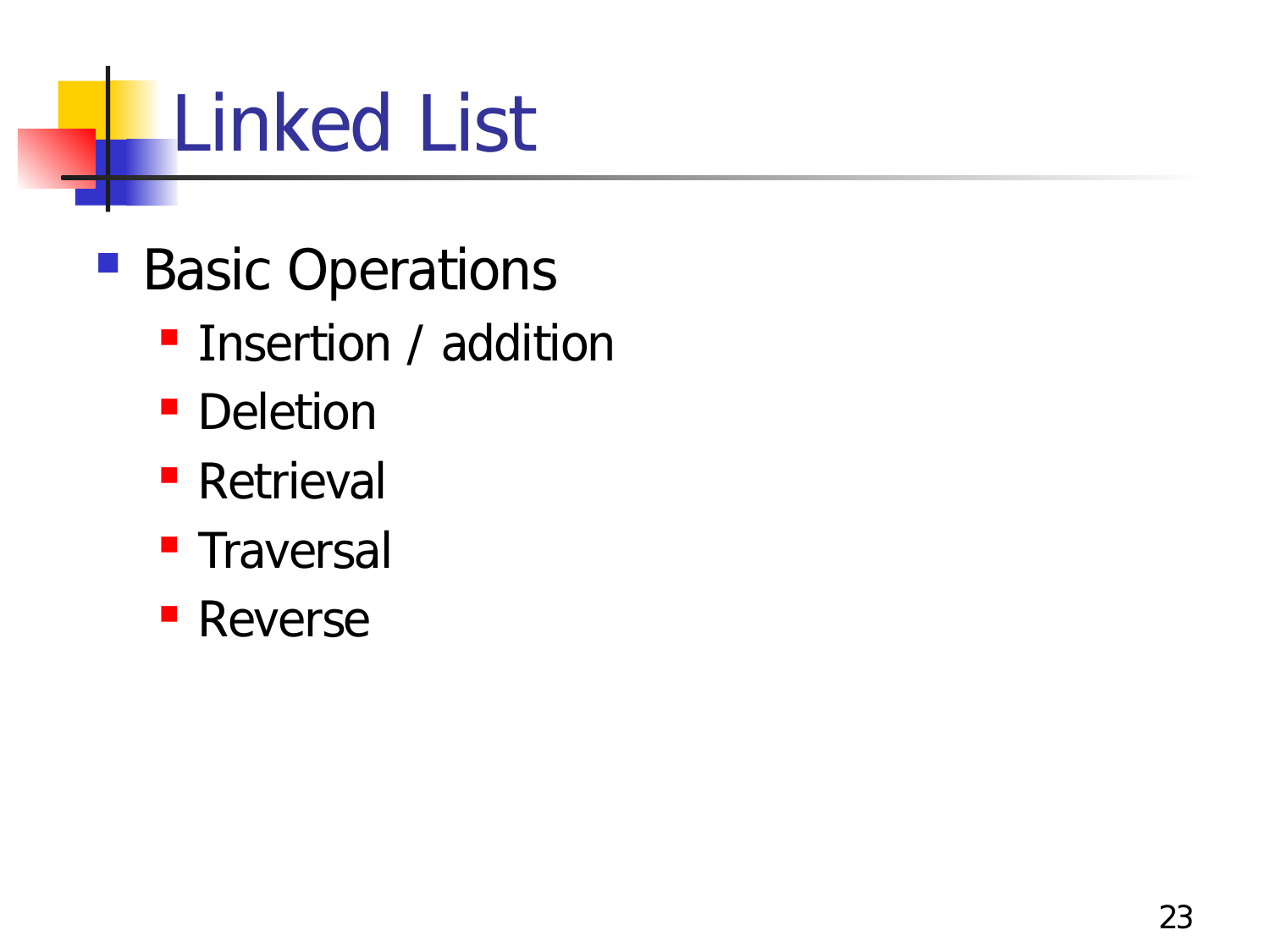

# Linked List
Basic Operations
Insertion / addition
Deletion
Retrieval
Traversal
Reverse
23